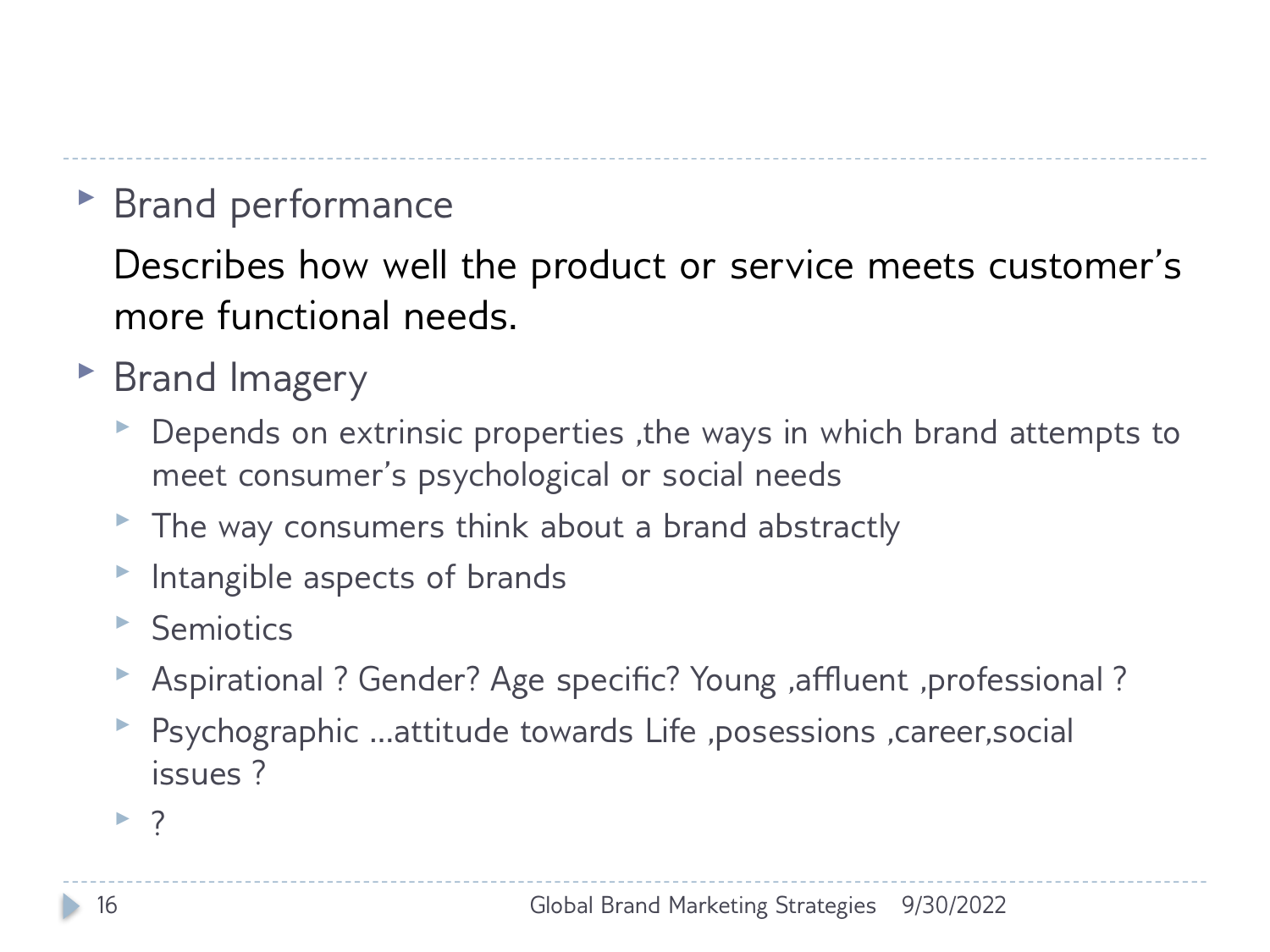

#
Brand performance
	Describes how well the product or service meets customer’s more functional needs.
Brand Imagery
Depends on extrinsic properties ,the ways in which brand attempts to meet consumer’s psychological or social needs
The way consumers think about a brand abstractly
Intangible aspects of brands
Semiotics
Aspirational ? Gender? Age specific? Young ,affluent ,professional ?
Psychographic …attitude towards Life ,posessions ,career,social issues ?
?

16
Global Brand Marketing Strategies
9/30/2022